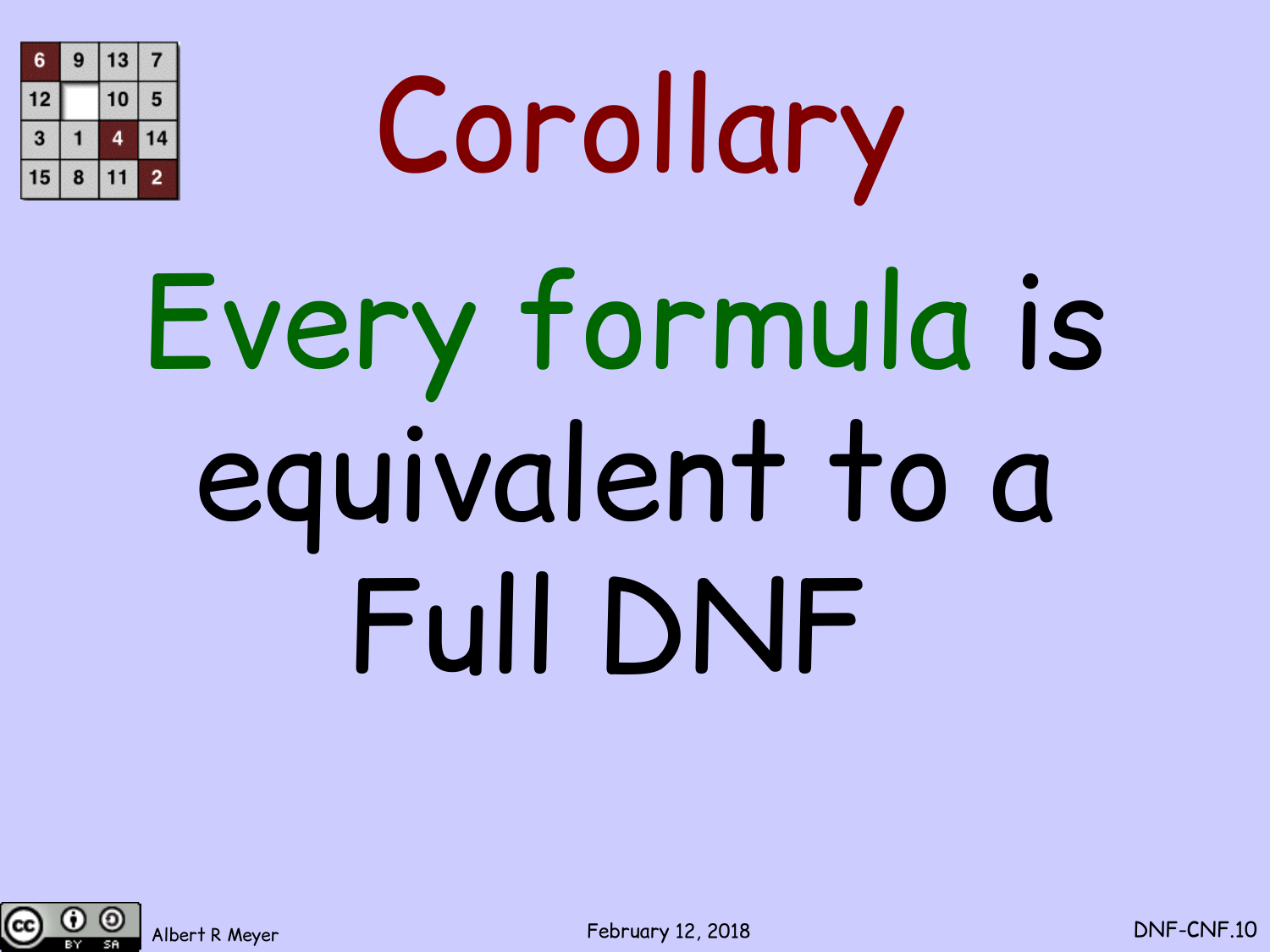

Corollary
# Every formula is equivalent to a Full DNF
DNF-CNF.10